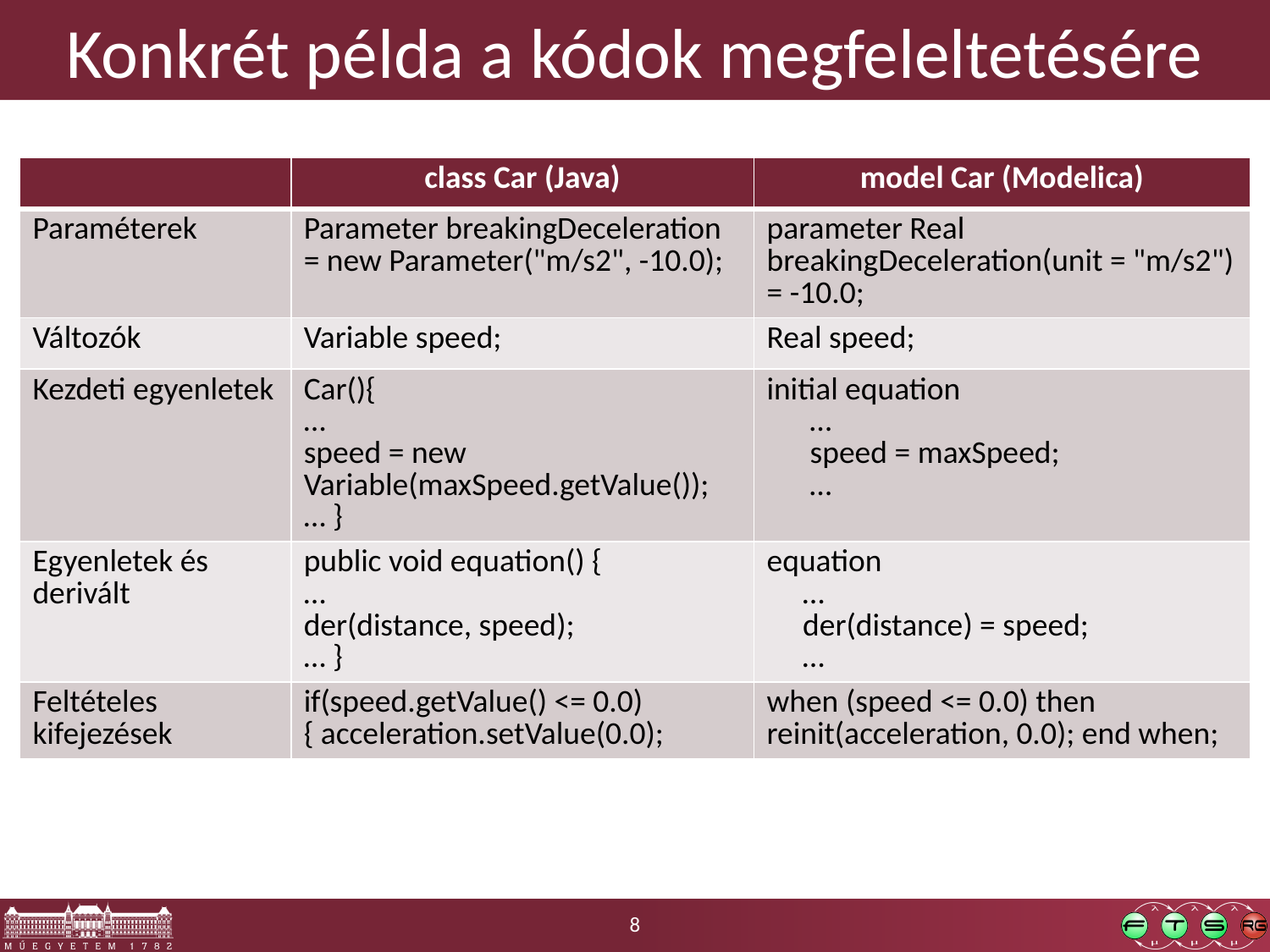

# Konkrét példa a kódok megfeleltetésére
|  | class Car (Java) | model Car (Modelica) |
| --- | --- | --- |
| Paraméterek | Parameter breakingDeceleration = new Parameter("m/s2", -10.0); | parameter Real breakingDeceleration(unit = "m/s2") = -10.0; |
| Változók | Variable speed; | Real speed; |
| Kezdeti egyenletek | Car(){ … speed = new Variable(maxSpeed.getValue()); … } | initial equation … speed = maxSpeed; … |
| Egyenletek és derivált | public void equation() { … der(distance, speed); … } | equation … der(distance) = speed; … |
| Feltételes kifejezések | if(speed.getValue() <= 0.0) { acceleration.setValue(0.0); | when (speed <= 0.0) then reinit(acceleration, 0.0); end when; |
8